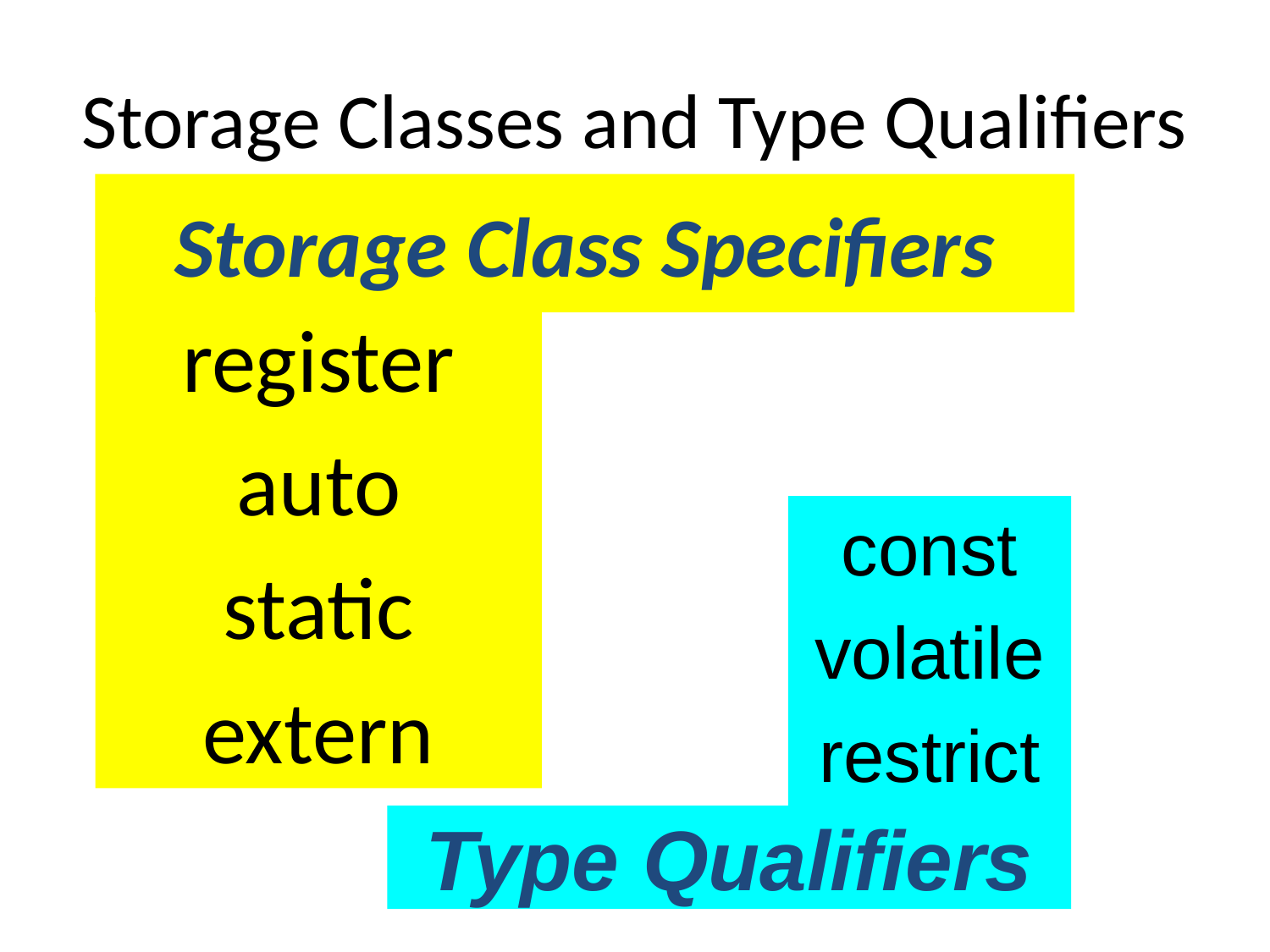

# Storage Classes and Type Qualifiers
Storage Class Specifiers
register
auto
static
extern
const
volatile
restrict
Type Qualifiers